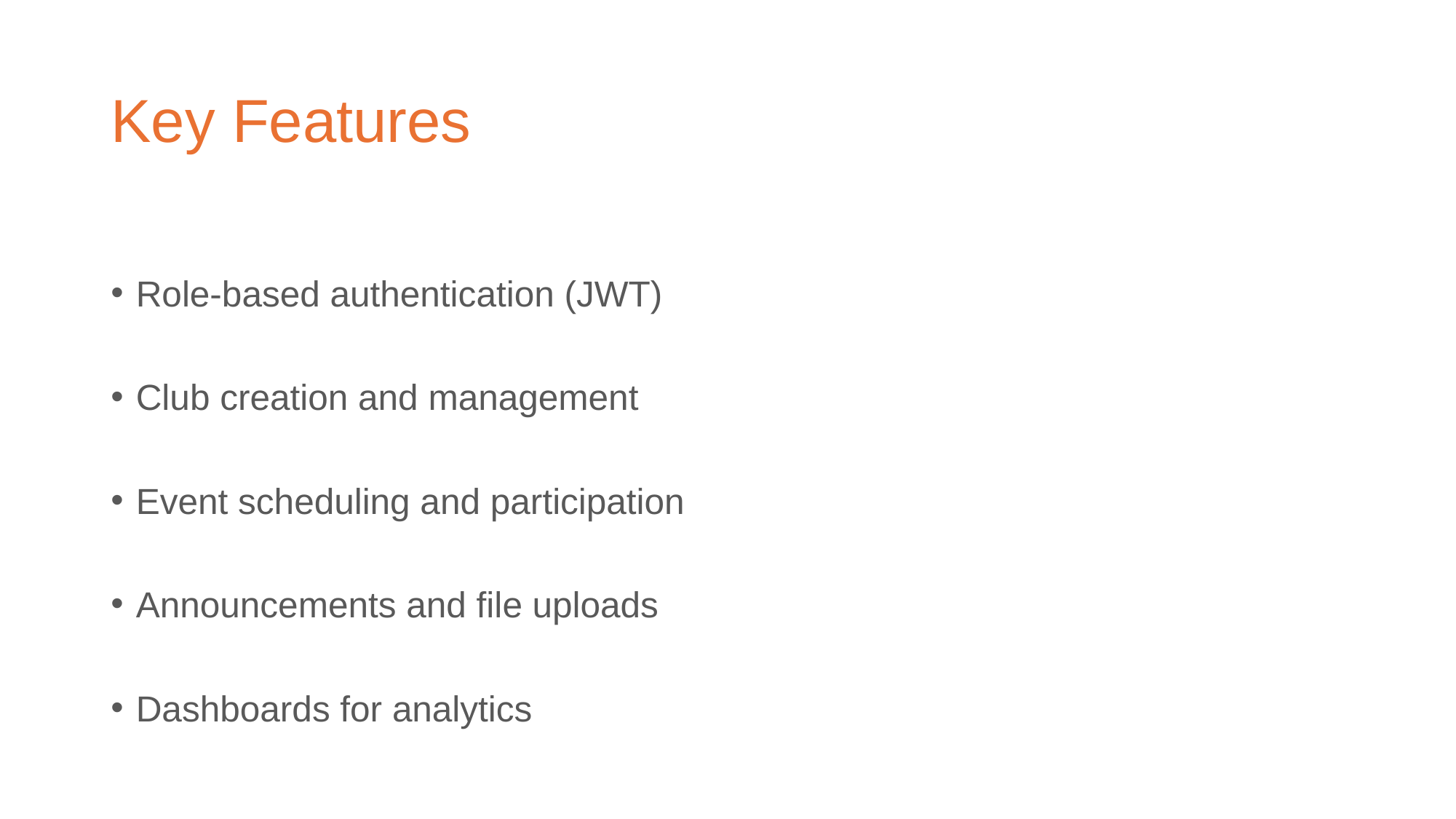

# Key Features
Role-based authentication (JWT)
Club creation and management
Event scheduling and participation
Announcements and file uploads
Dashboards for analytics